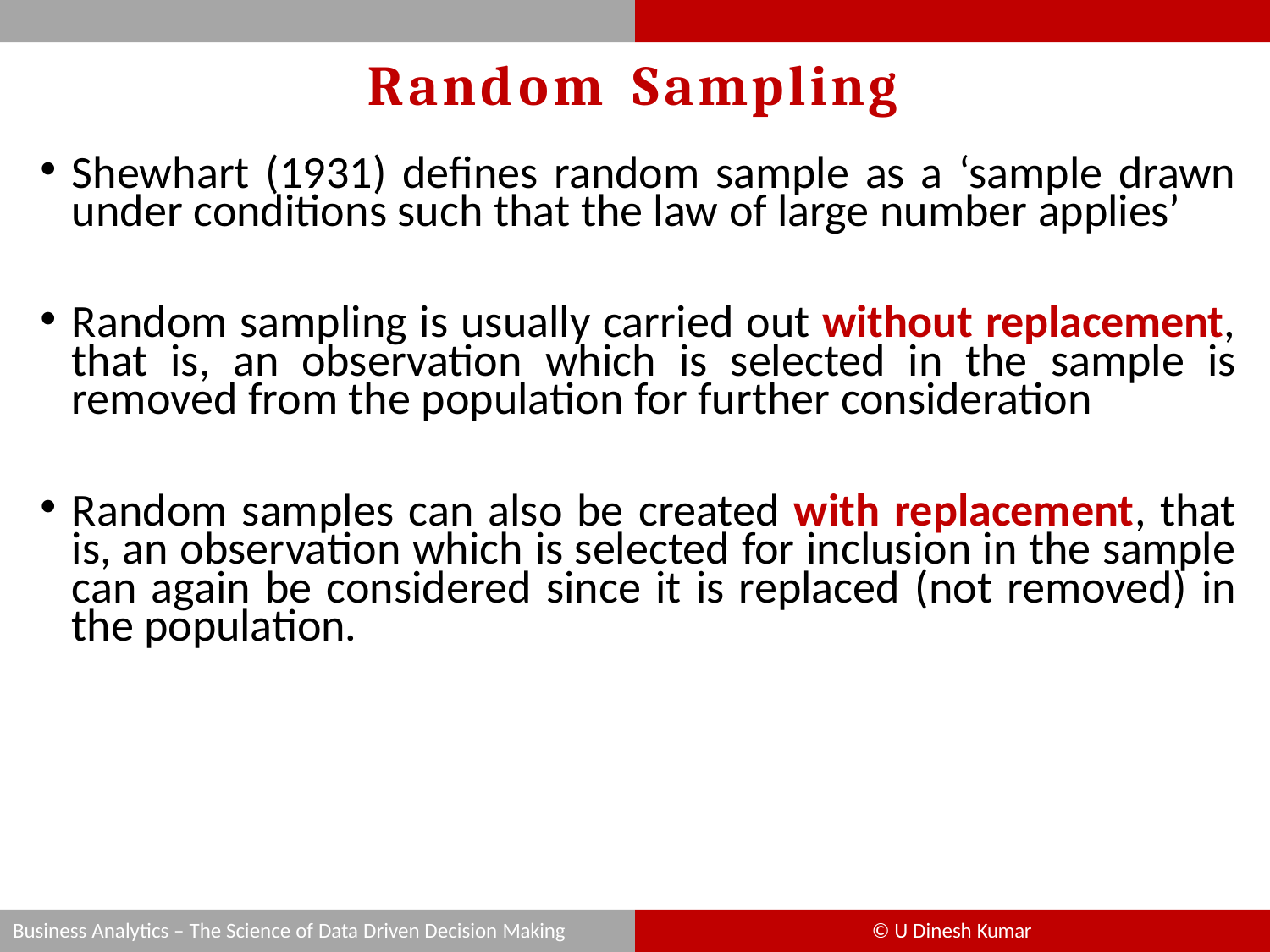

# Random	Sampling
Shewhart (1931) defines random sample as a ‘sample drawn under conditions such that the law of large number applies’

Random sampling is usually carried out without replacement, that is,  an observation  which  is  selected in  the  sample  is removed from the population for further consideration

Random samples can also be created with replacement, that is, an observation which is selected for inclusion in the sample can again be considered since it is replaced (not removed) in the population.
Business Analytics – The Science of Data Driven Decision Making
© U Dinesh Kumar